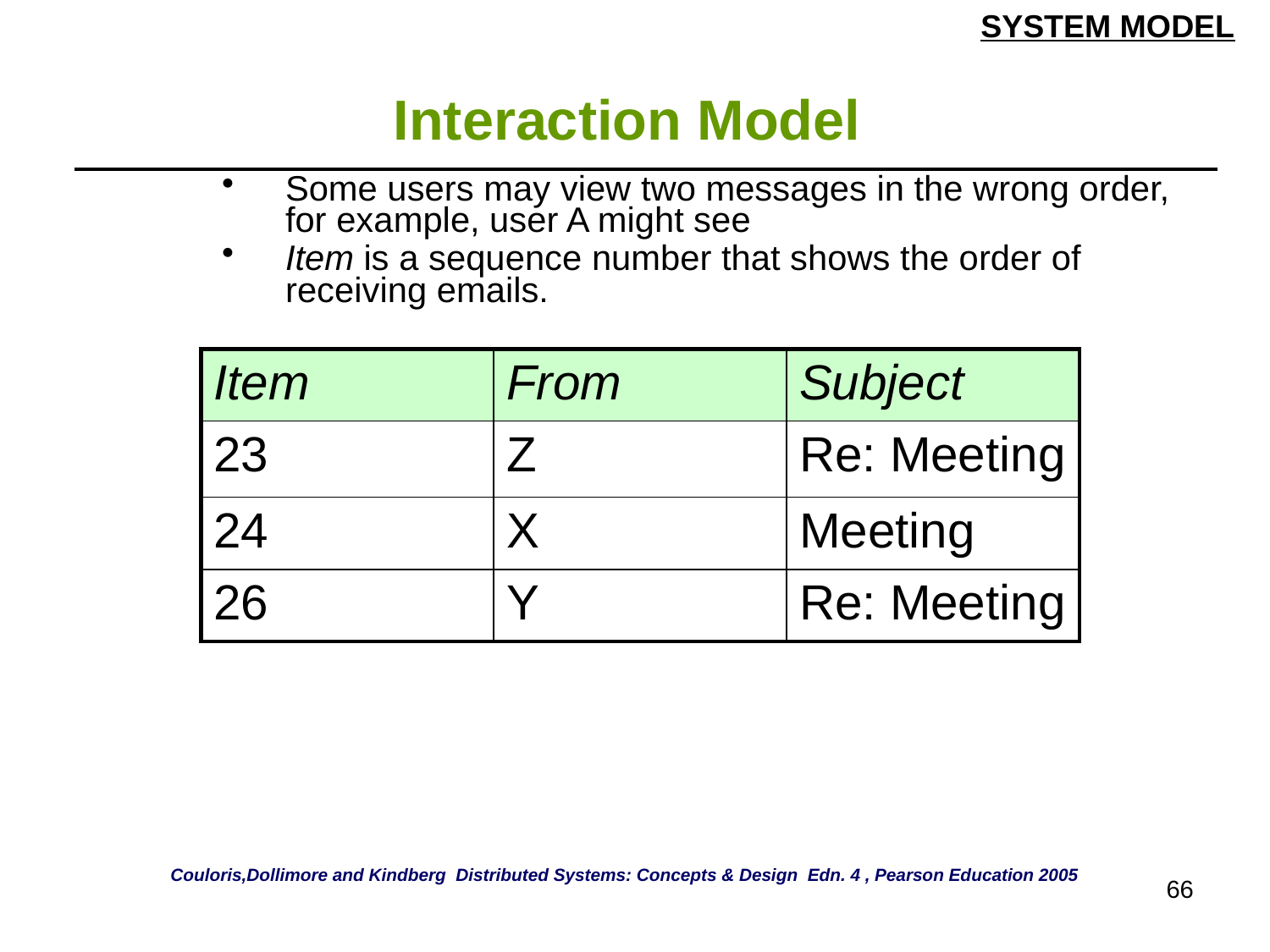

SYSTEM MODEL
# Interaction Model
| Some users may view two messages in the wrong order, for example, user A might see Item is a sequence number that shows the order of receiving emails. |
| --- |
| Item | From | Subject |
| --- | --- | --- |
| 23 | Z | Re: Meeting |
| 24 | X | Meeting |
| 26 | Y | Re: Meeting |
Couloris,Dollimore and Kindberg  Distributed Systems: Concepts & Design  Edn. 4 , Pearson Education 2005
66